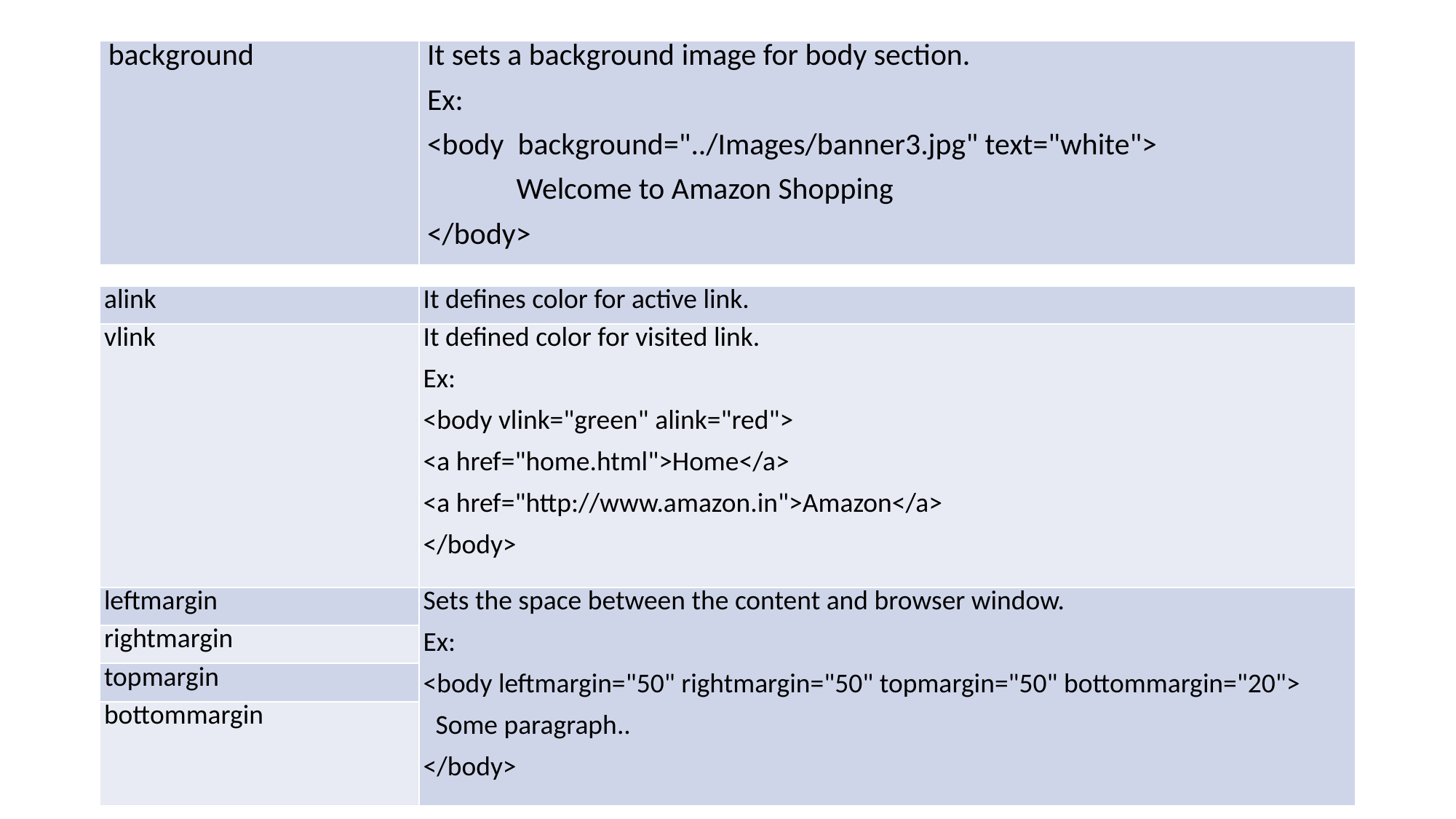

| background | It sets a background image for body section. Ex: <body background="../Images/banner3.jpg" text="white"> Welcome to Amazon Shopping </body> |
| --- | --- |
| alink | It defines color for active link. |
| --- | --- |
| vlink | It defined color for visited link. Ex: <body vlink="green" alink="red"> <a href="home.html">Home</a> <a href="http://www.amazon.in">Amazon</a> </body> |
| leftmargin | Sets the space between the content and browser window. Ex: <body leftmargin="50" rightmargin="50" topmargin="50" bottommargin="20"> Some paragraph.. </body> |
| rightmargin |  |
| topmargin |  |
| bottommargin |  |